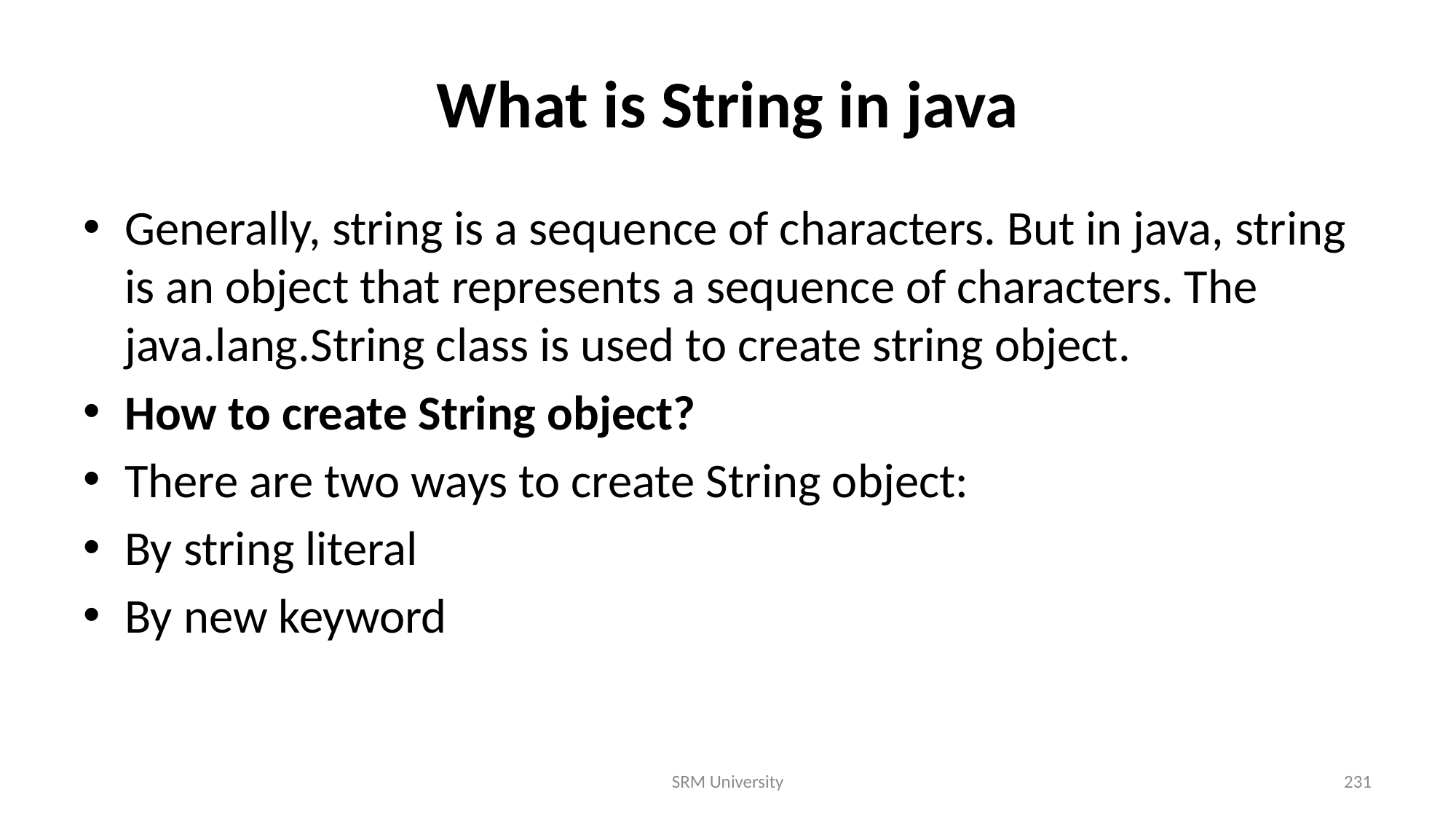

# What is String in java
Generally, string is a sequence of characters. But in java, string is an object that represents a sequence of characters. The java.lang.String class is used to create string object.
How to create String object?
There are two ways to create String object:
By string literal
By new keyword

SRM University
231